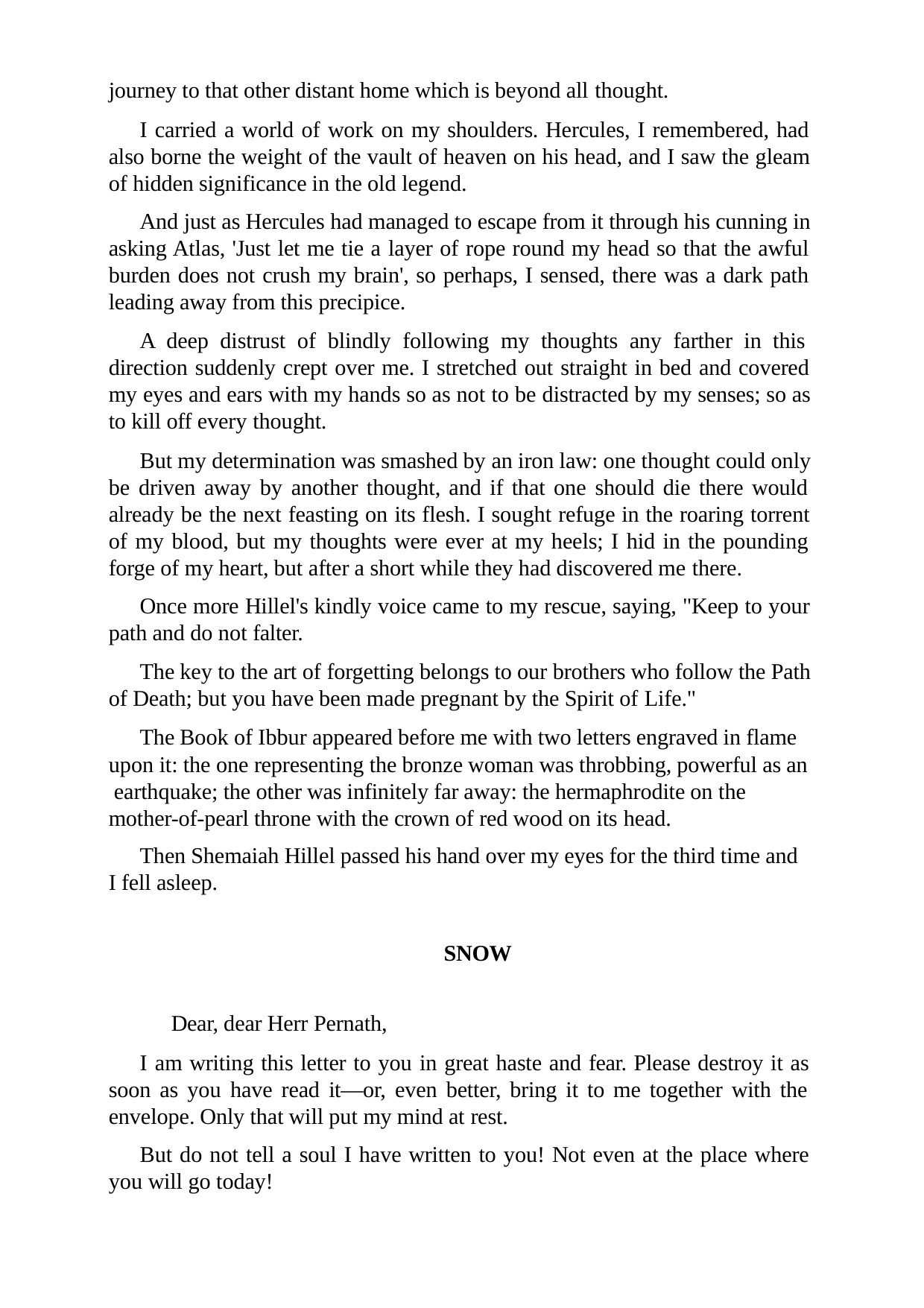

journey to that other distant home which is beyond all thought.
I carried a world of work on my shoulders. Hercules, I remembered, had  also borne the weight of the vault of heaven on his head, and I saw the gleam  of hidden significance in the old legend.
And just as Hercules had managed to escape from it through his cunning in  asking Atlas, 'Just let me tie a layer of rope round my head so that the awful  burden does not crush my brain', so perhaps, I sensed, there was a dark path  leading away from this precipice.
A deep distrust of blindly following my thoughts any farther in this  direction suddenly crept over me. I stretched out straight in bed and covered  my eyes and ears with my hands so as not to be distracted by my senses; so as  to kill off every thought.
But my determination was smashed by an iron law: one thought could only  be driven away by another thought, and if that one should die there would  already be the next feasting on its flesh. I sought refuge in the roaring torrent  of my blood, but my thoughts were ever at my heels; I hid in the pounding  forge of my heart, but after a short while they had discovered me there.
Once more Hillel's kindly voice came to my rescue, saying, "Keep to your  path and do not falter.
The key to the art of forgetting belongs to our brothers who follow the Path  of Death; but you have been made pregnant by the Spirit of Life."
The Book of Ibbur appeared before me with two letters engraved in flame  upon it: the one representing the bronze woman was throbbing, powerful as an  earthquake; the other was infinitely far away: the hermaphrodite on the  mother-of-pearl throne with the crown of red wood on its head.
Then Shemaiah Hillel passed his hand over my eyes for the third time and  I fell asleep.

SNOW

Dear, dear Herr Pernath,
I am writing this letter to you in great haste and fear. Please destroy it as  soon as you have read it—or, even better, bring it to me together with the  envelope. Only that will put my mind at rest.
But do not tell a soul I have written to you! Not even at the place where  you will go today!